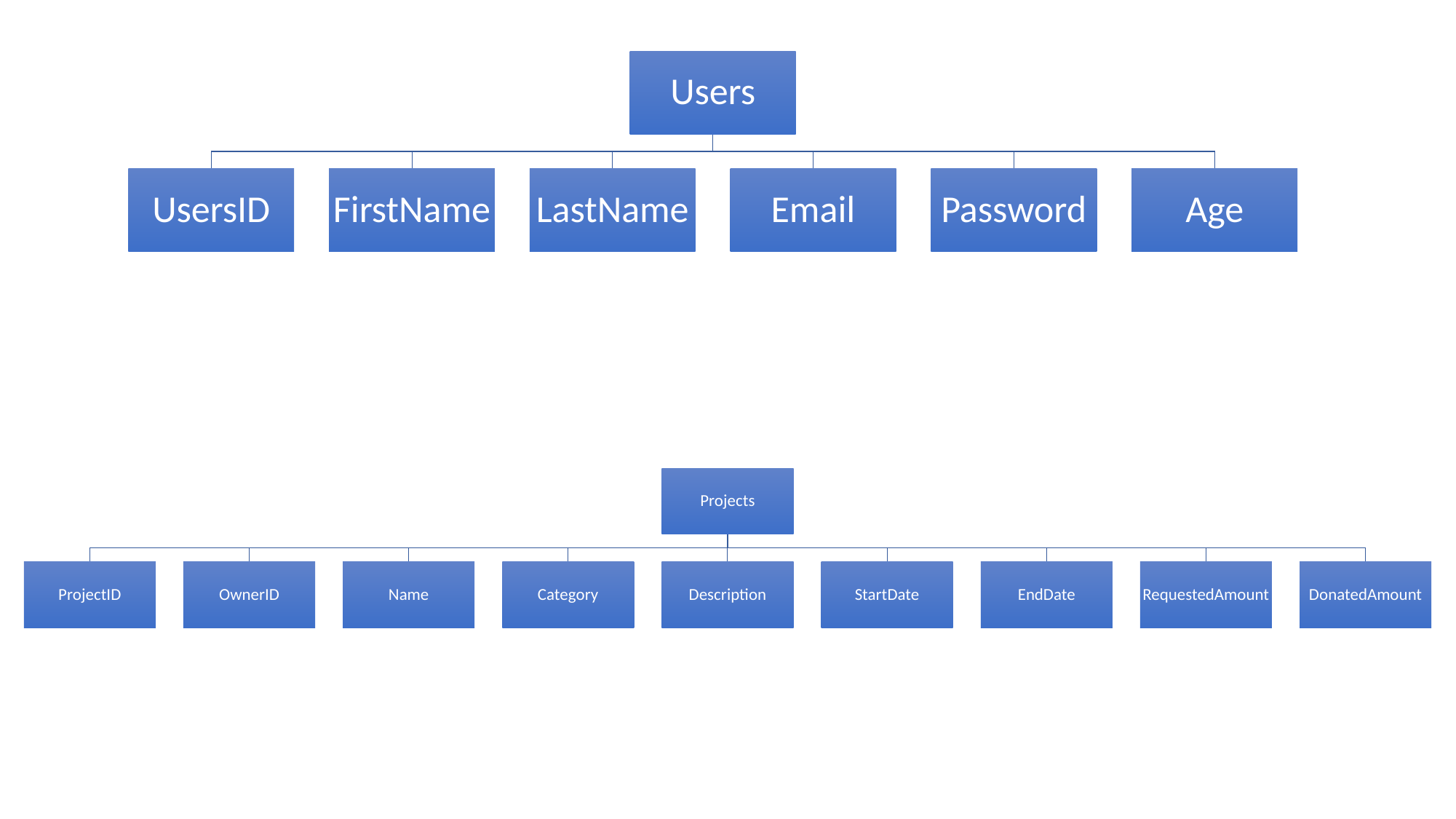

Users
UsersID
FirstName
LastName
Email
Password
Age
Projects
ProjectID
OwnerID
Name
Category
Description
StartDate
EndDate
RequestedAmount
DonatedAmount